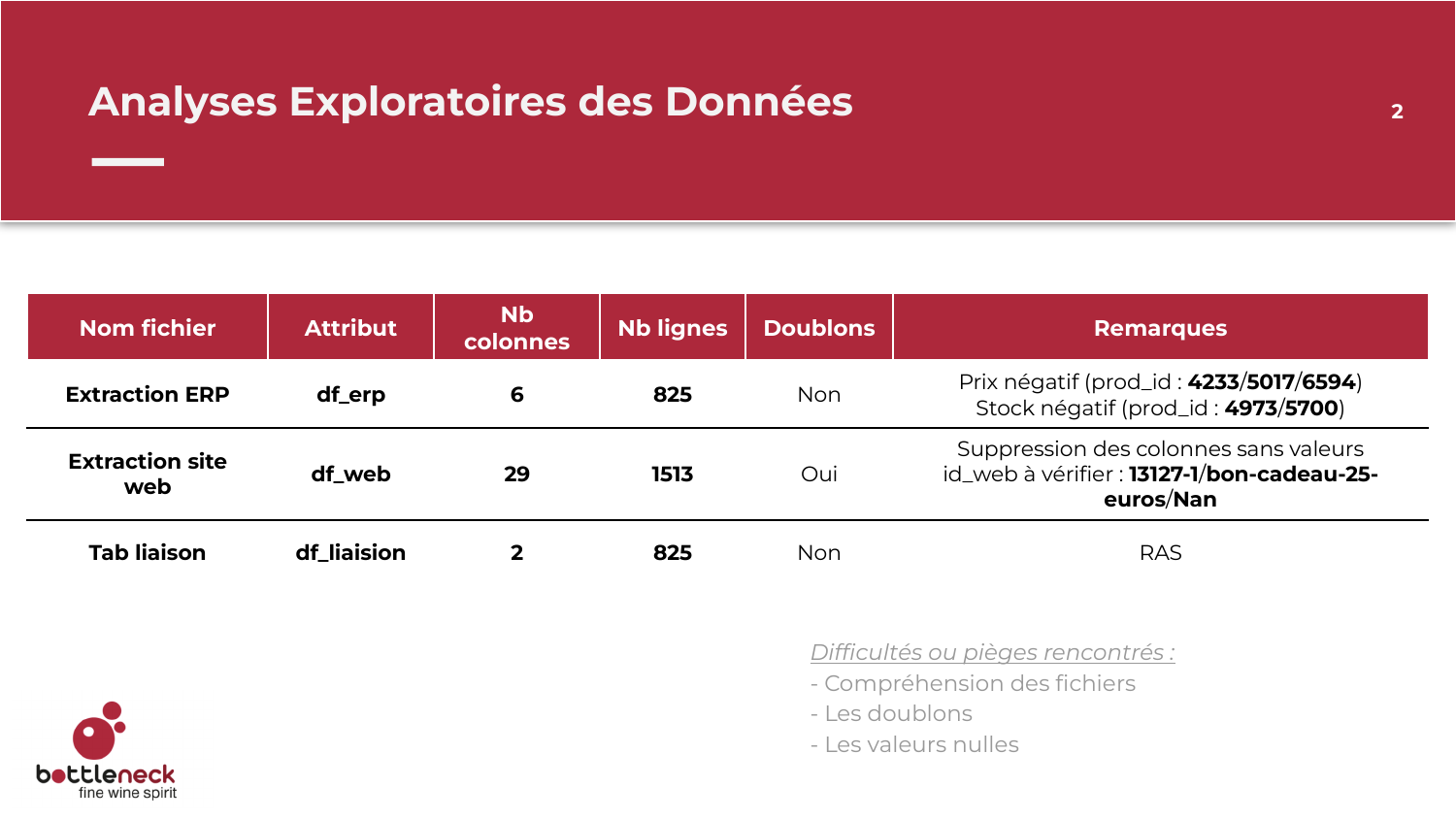

Analyses Exploratoires des Données

2

| Nom fichier | Attribut | Nb colonnes | Nb lignes | Doublons | Remarques |
| --- | --- | --- | --- | --- | --- |
| Extraction ERP | df\_erp | 6 | 825 | Non | Prix négatif (prod\_id : 4233/5017/6594) Stock négatif (prod\_id : 4973/5700) |
| Extraction site web | df\_web | 29 | 1513 | Oui | Suppression des colonnes sans valeurs id\_web à vérifier : 13127-1/bon-cadeau-25-euros/Nan |
| Tab liaison | df\_liaision | 2 | 825 | Non | RAS |
Difficultés ou pièges rencontrés :
- Compréhension des fichiers
- Les doublons
- Les valeurs nulles

Datasets
Caractéristiques
Traitement réalisés
Nettoyages des données
Features engineering
Remarques éventuelles, pièges ou difficultés rencontrées